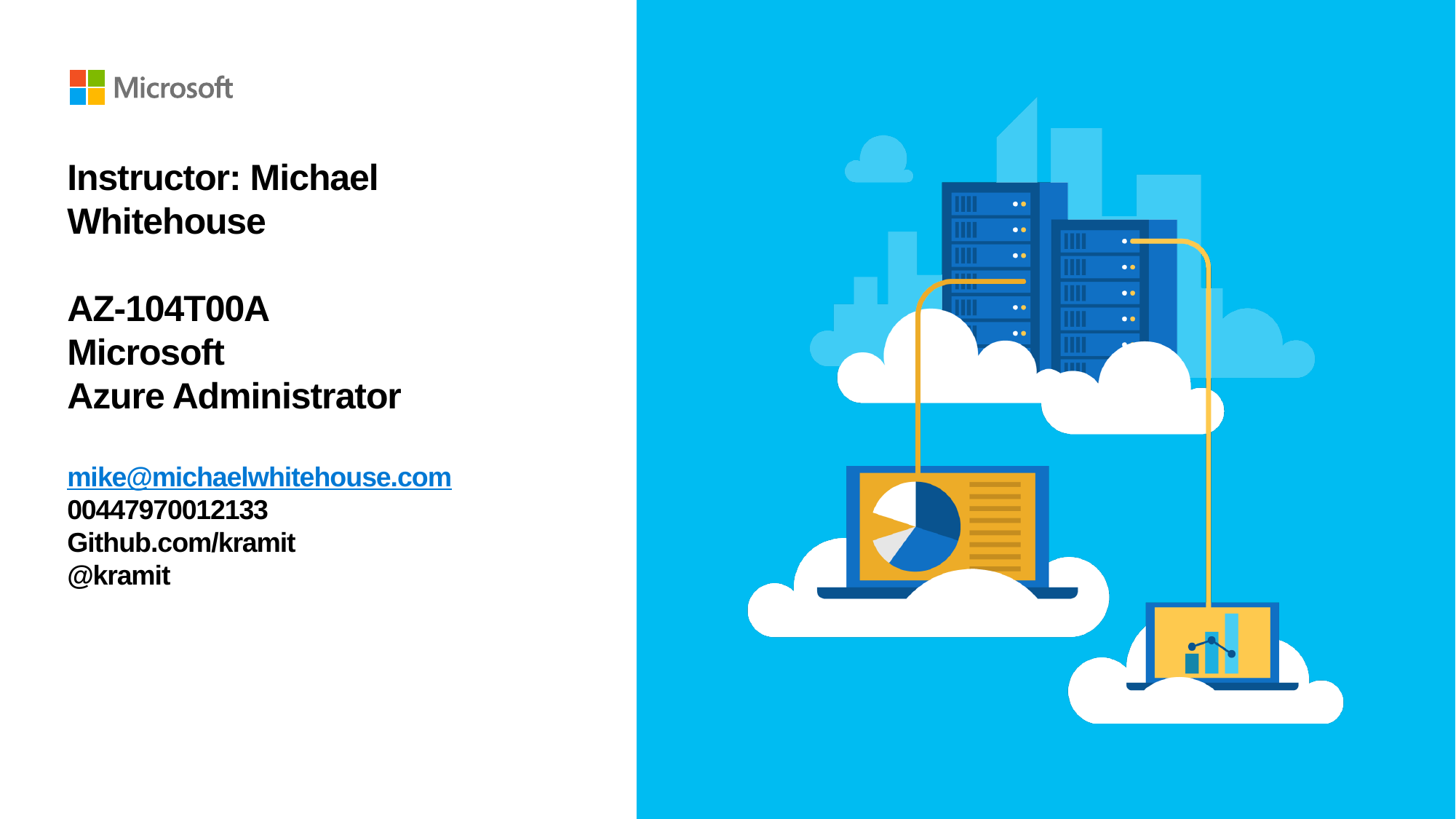

# Instructor: Michael Whitehouse AZ-104T00A Microsoft Azure Administrator mike@michaelwhitehouse.com 00447970012133 Github.com/kramit @kramit